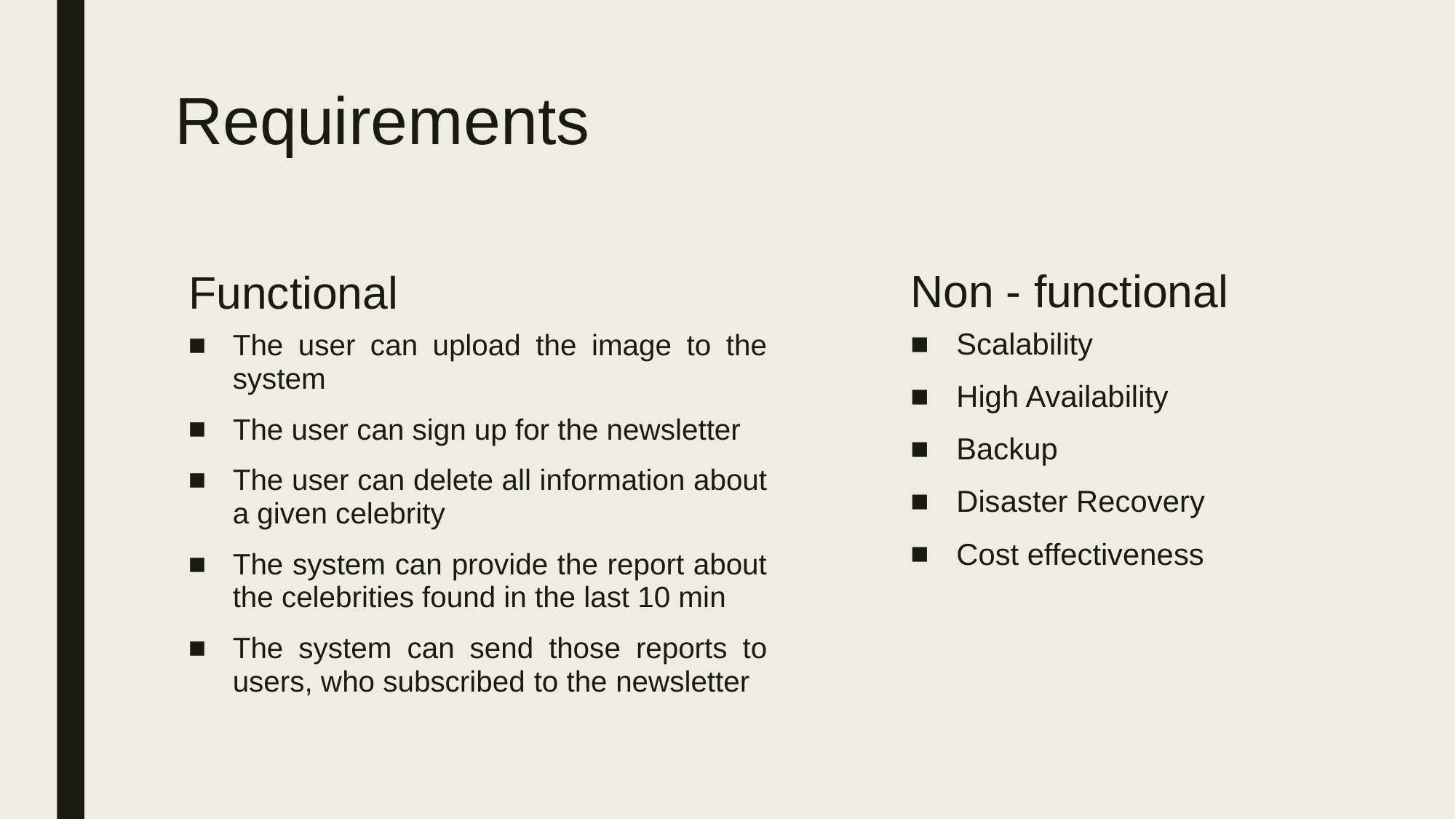

# Requirements
Non - functional
Functional
Scalability
High Availability
Backup
Disaster Recovery
Cost effectiveness
The user can upload the image to the system
The user can sign up for the newsletter
The user can delete all information about a given celebrity
The system can provide the report about the celebrities found in the last 10 min
The system can send those reports to users, who subscribed to the newsletter